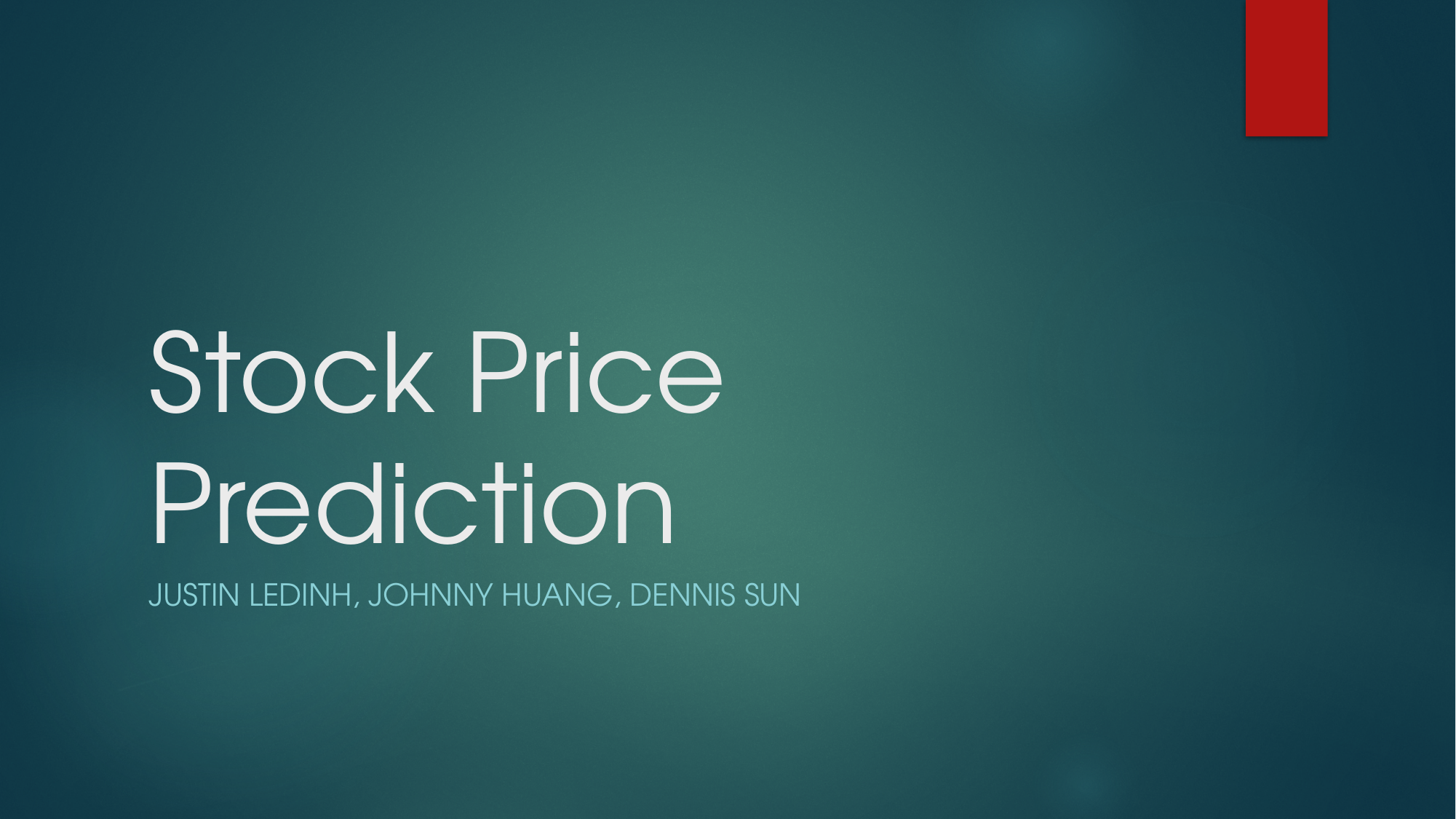

# Stock Price Prediction

Justin Ledinh, Johnny Huang, Dennis Sun